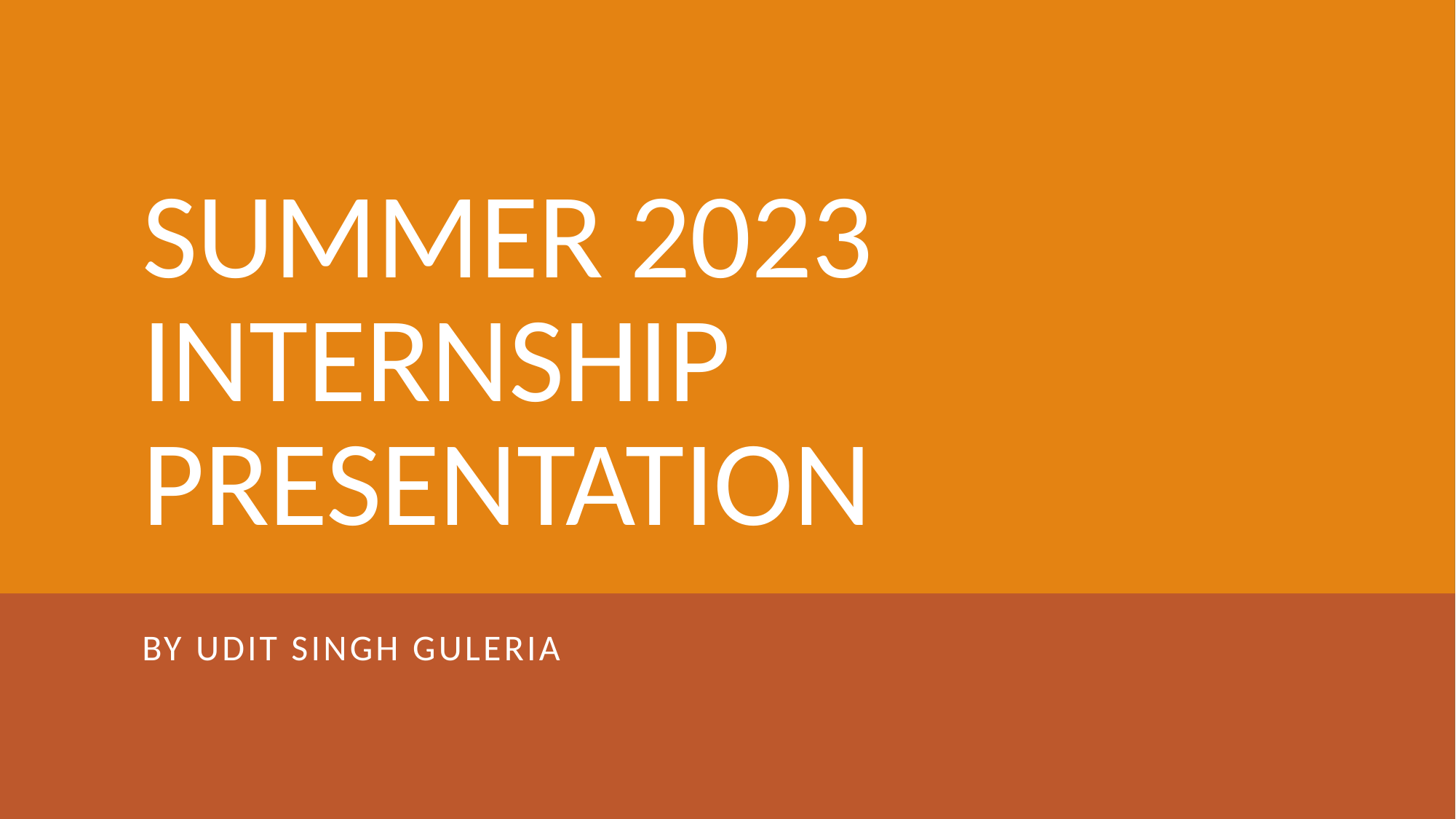

# SUMMER 2023 INTERNSHIP PRESENTATION

By Udit singh guleria